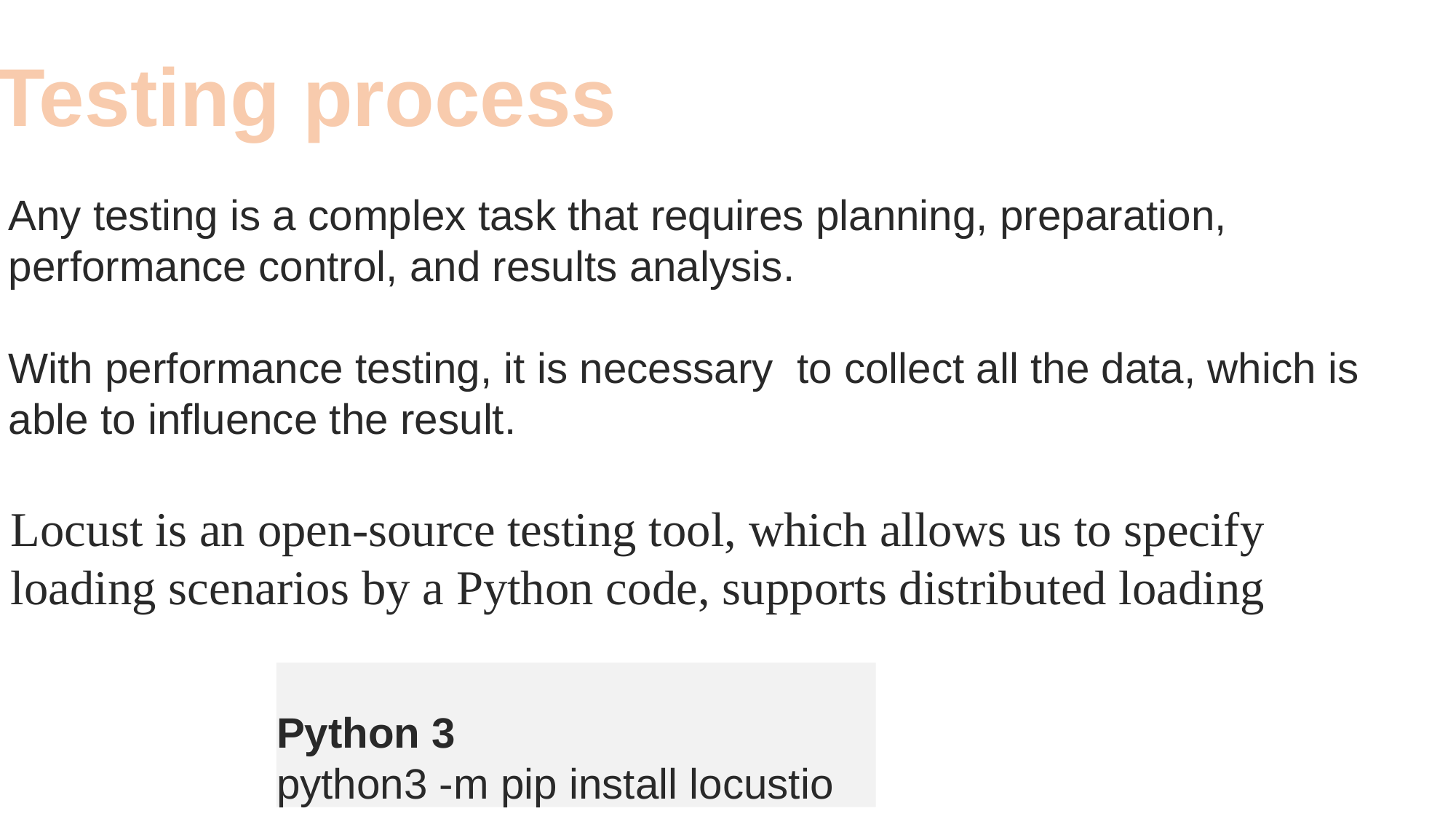

Testing process

Any testing is a complex task that requires planning, preparation, performance control, and results analysis.

With performance testing, it is necessary  to collect all the data, which is able to influence the result.
Locust is an open-source testing tool, which allows us to specify loading scenarios by a Python code, supports distributed loading
Python 3
python3 -m pip install locustio